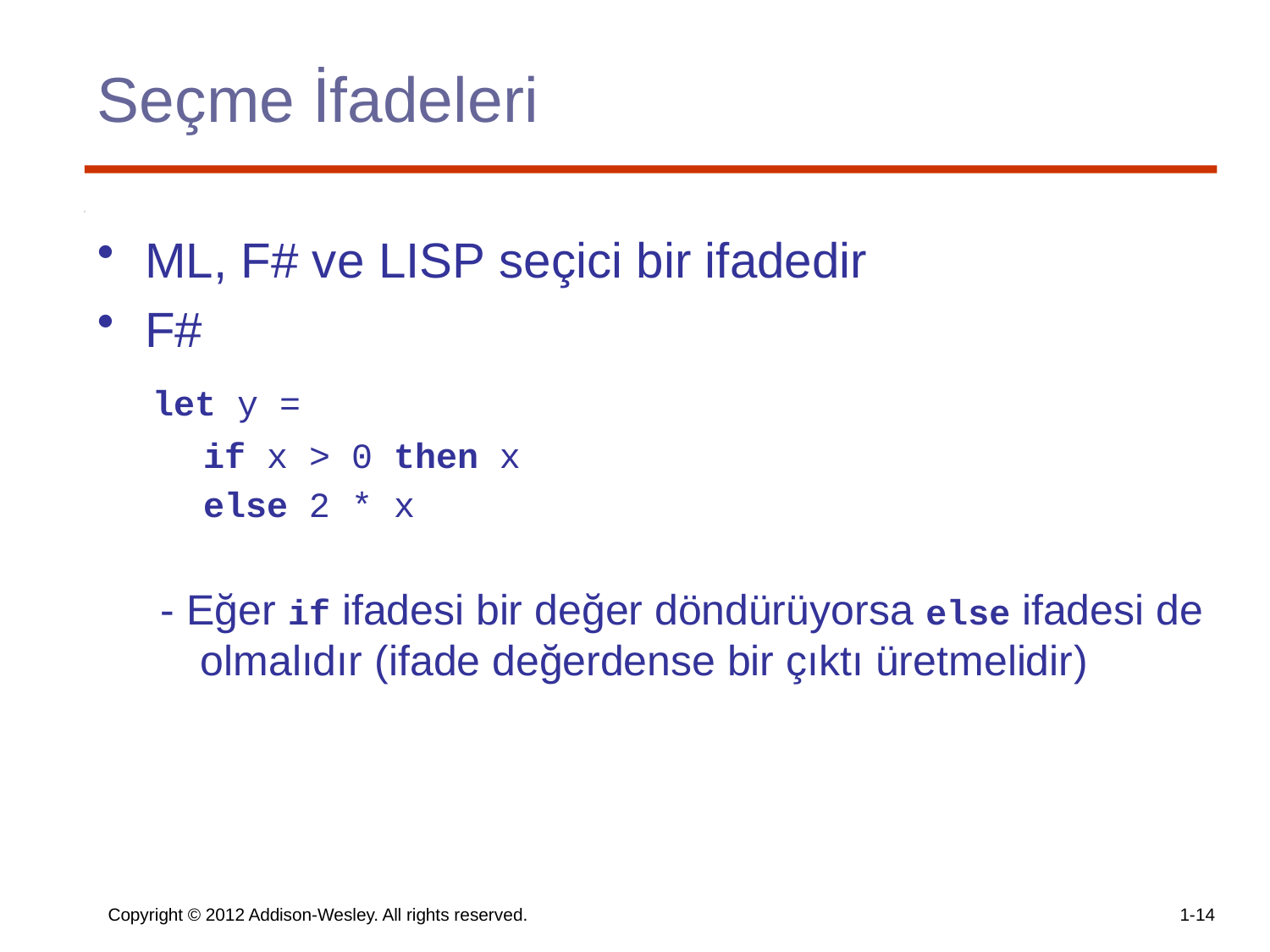

# Seçme İfadeleri
ML, F# ve LISP seçici bir ifadedir
F#
    let y =
     if x > 0 then x
     else 2 * x

- Eğer if ifadesi bir değer döndürüyorsa else ifadesi de olmalıdır (ifade değerdense bir çıktı üretmelidir)
Copyright © 2012 Addison-Wesley. All rights reserved.
1-14